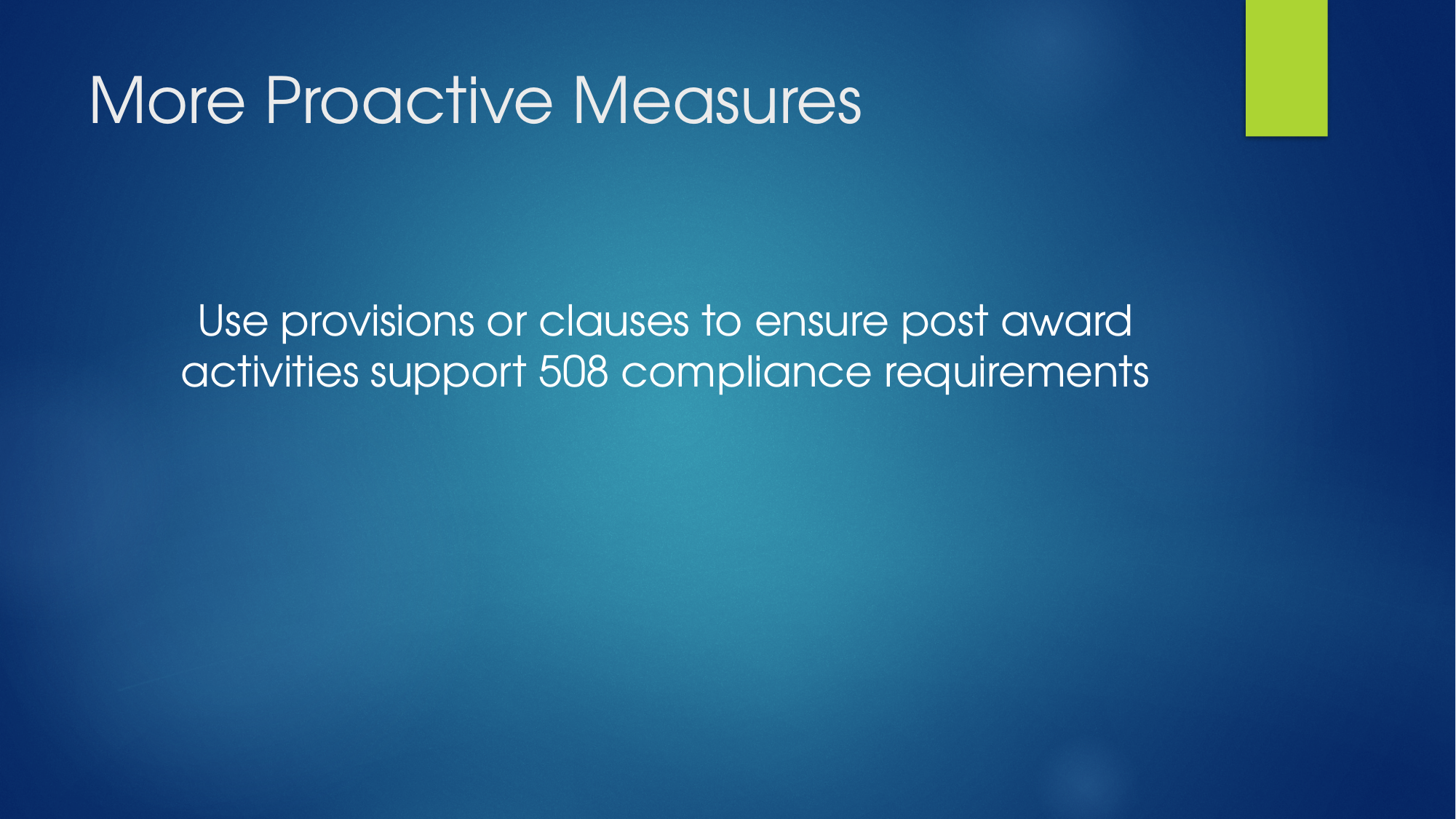

# More Proactive Measures
Use provisions or clauses to ensure post award activities support 508 compliance requirements